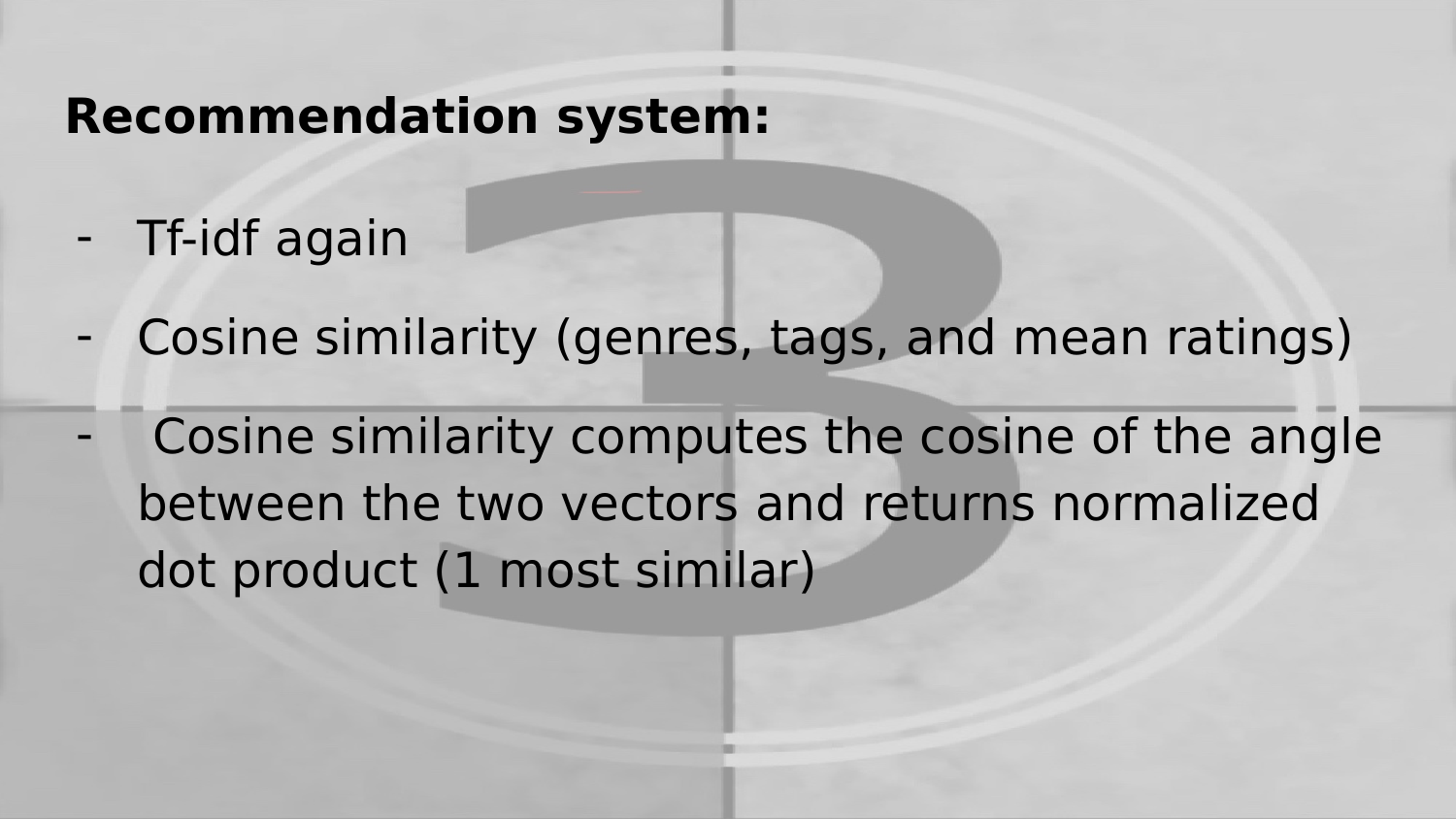

# Recommendation system:

Tf-idf again
Cosine similarity (genres, tags, and mean ratings)
 Cosine similarity computes the cosine of the angle between the two vectors and returns normalized dot product (1 most similar)